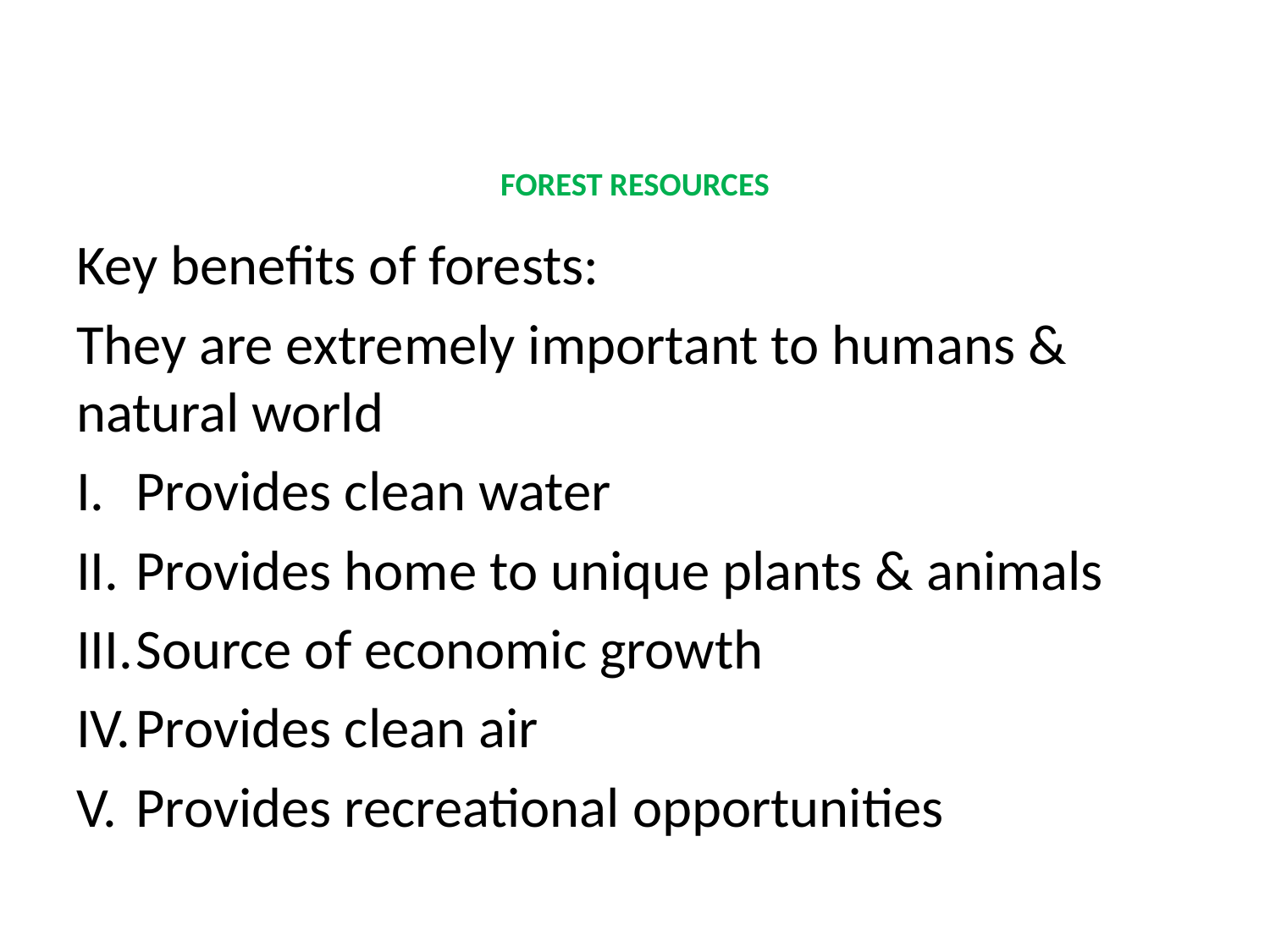

# FOREST RESOURCES
Key benefits of forests:
They are extremely important to humans & natural world
Provides clean water
Provides home to unique plants & animals
Source of economic growth
Provides clean air
Provides recreational opportunities